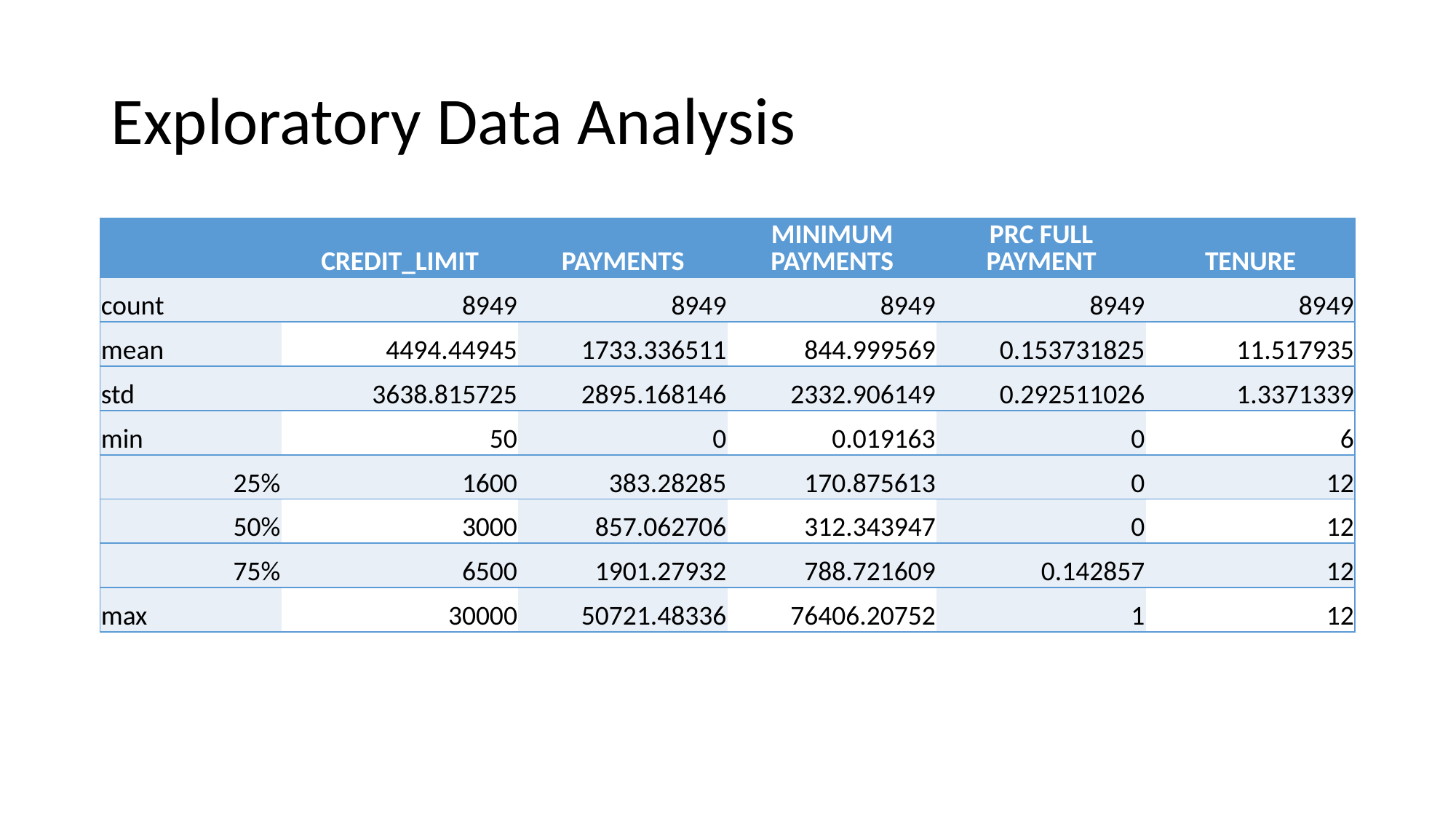

# Exploratory Data Analysis
|  | CREDIT\_LIMIT | PAYMENTS | MINIMUM PAYMENTS | PRC FULL PAYMENT | TENURE |
| --- | --- | --- | --- | --- | --- |
| count | 8949 | 8949 | 8949 | 8949 | 8949 |
| mean | 4494.44945 | 1733.336511 | 844.999569 | 0.153731825 | 11.517935 |
| std | 3638.815725 | 2895.168146 | 2332.906149 | 0.292511026 | 1.3371339 |
| min | 50 | 0 | 0.019163 | 0 | 6 |
| 25% | 1600 | 383.28285 | 170.875613 | 0 | 12 |
| 50% | 3000 | 857.062706 | 312.343947 | 0 | 12 |
| 75% | 6500 | 1901.27932 | 788.721609 | 0.142857 | 12 |
| max | 30000 | 50721.48336 | 76406.20752 | 1 | 12 |